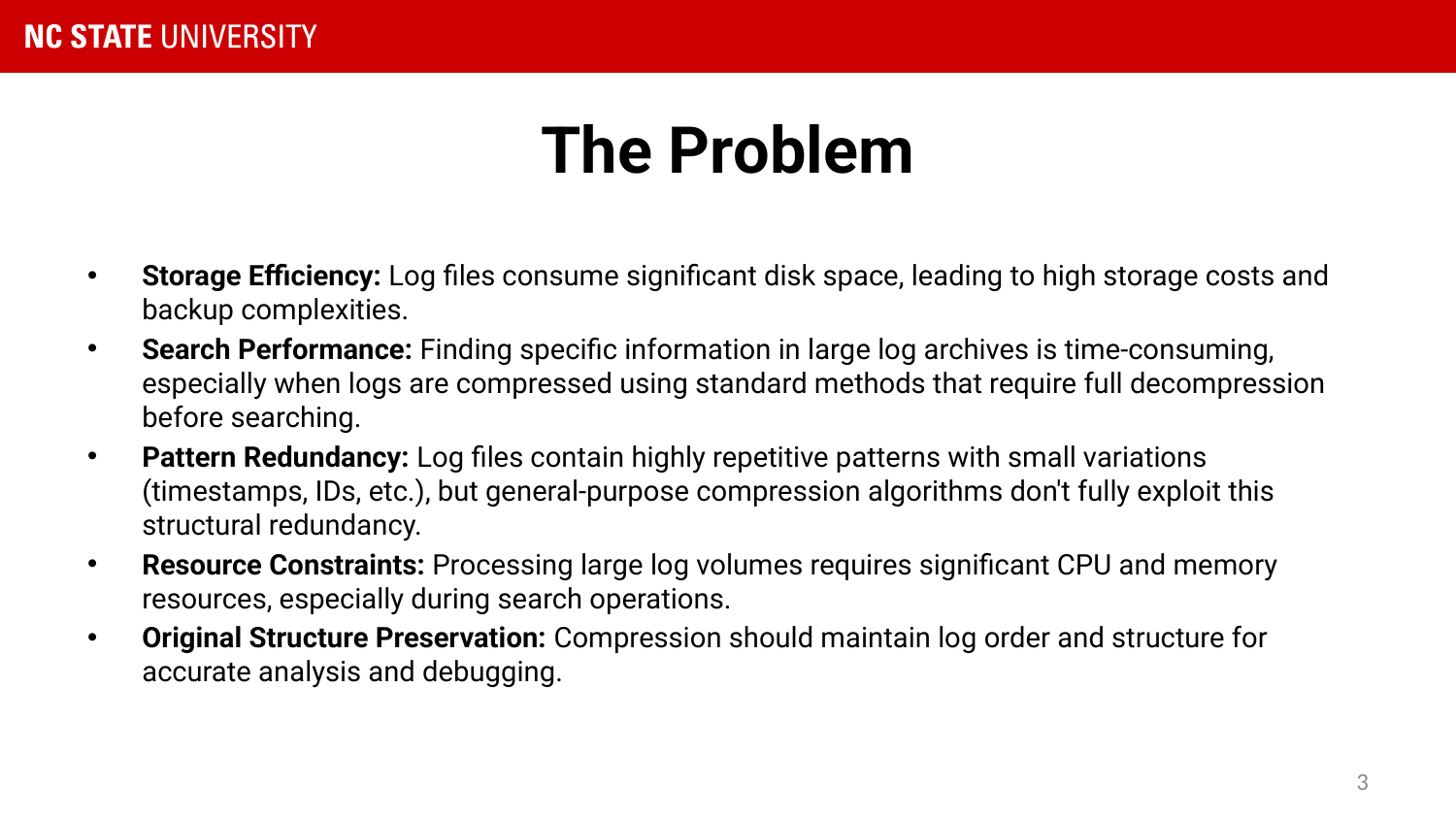

# The Problem

Storage Efficiency: Log files consume significant disk space, leading to high storage costs and backup complexities.
Search Performance: Finding specific information in large log archives is time-consuming, especially when logs are compressed using standard methods that require full decompression before searching.
Pattern Redundancy: Log files contain highly repetitive patterns with small variations (timestamps, IDs, etc.), but general-purpose compression algorithms don't fully exploit this structural redundancy.
Resource Constraints: Processing large log volumes requires significant CPU and memory resources, especially during search operations.
Original Structure Preservation: Compression should maintain log order and structure for accurate analysis and debugging.

3